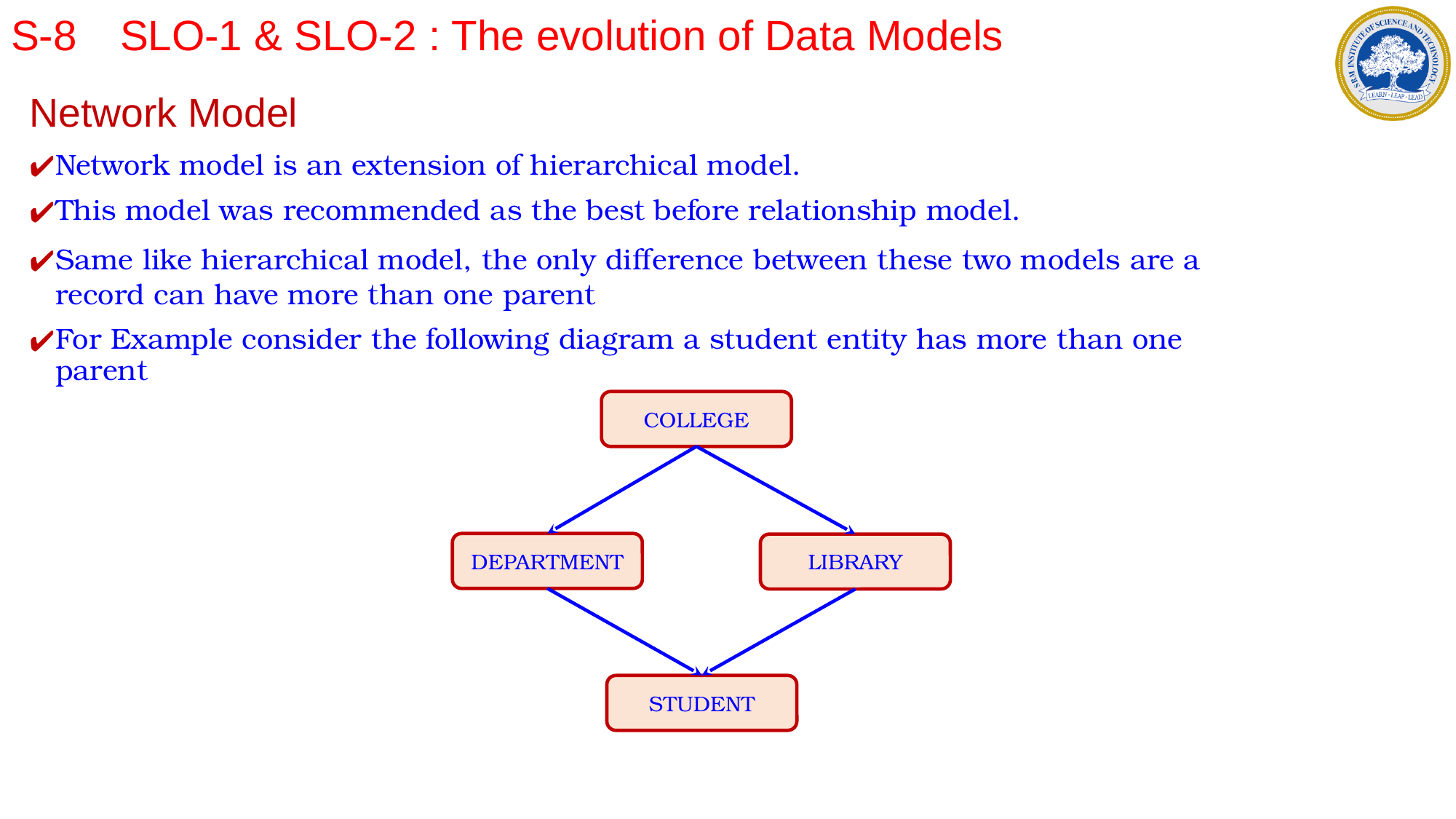

S-8	SLO-1 & SLO-2 : The evolution of Data Models
Network Model
Network model is an extension of hierarchical model.
This model was recommended as the best before relationship model.
Same like hierarchical model, the only difference between these two models are a record can have more than one parent
For Example consider the following diagram a student entity has more than one parent
COLLEGE
DEPARTMENT
LIBRARY
STUDENT